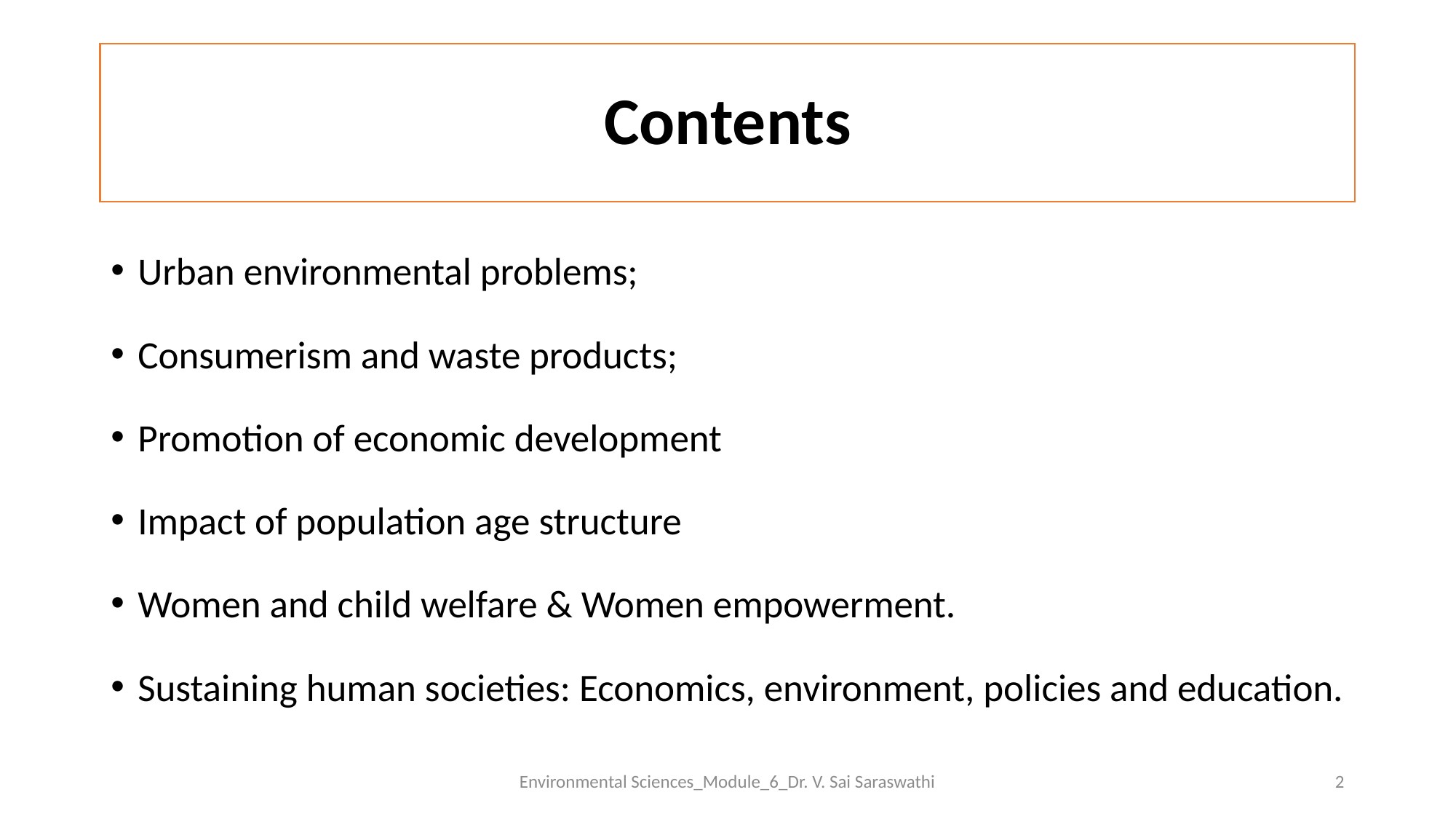

# Contents
Urban environmental problems;
Consumerism and waste products;
Promotion of economic development
Impact of population age structure
Women and child welfare & Women empowerment.
Sustaining human societies: Economics, environment, policies and education.
Environmental Sciences_Module_6_Dr. V. Sai Saraswathi
2